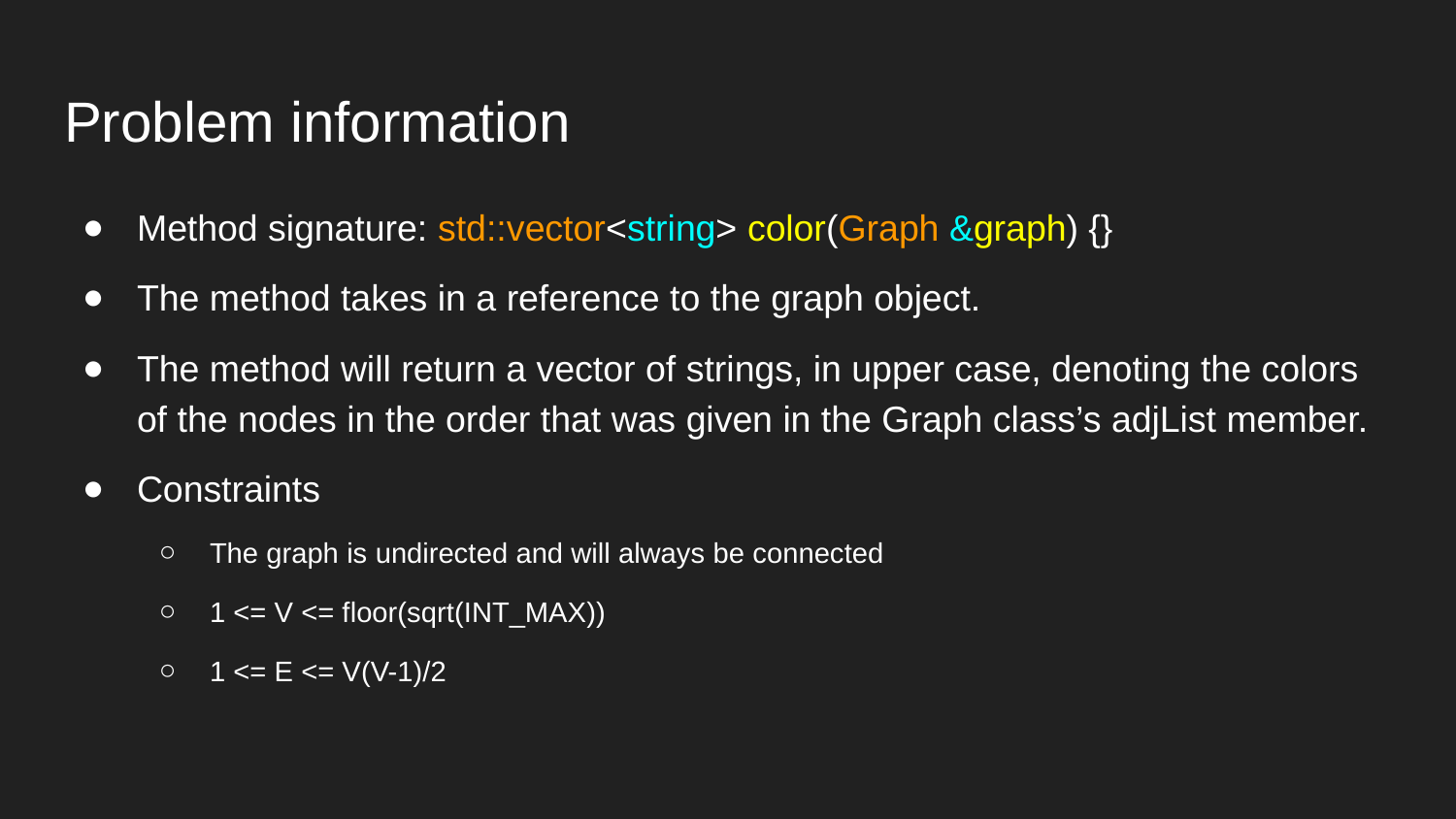

# Problem information
Method signature: std::vector<string> color(Graph &graph) {}
The method takes in a reference to the graph object.
The method will return a vector of strings, in upper case, denoting the colors of the nodes in the order that was given in the Graph class’s adjList member.
Constraints
The graph is undirected and will always be connected
1 <= V <= floor(sqrt(INT_MAX))
1 <= E <= V(V-1)/2